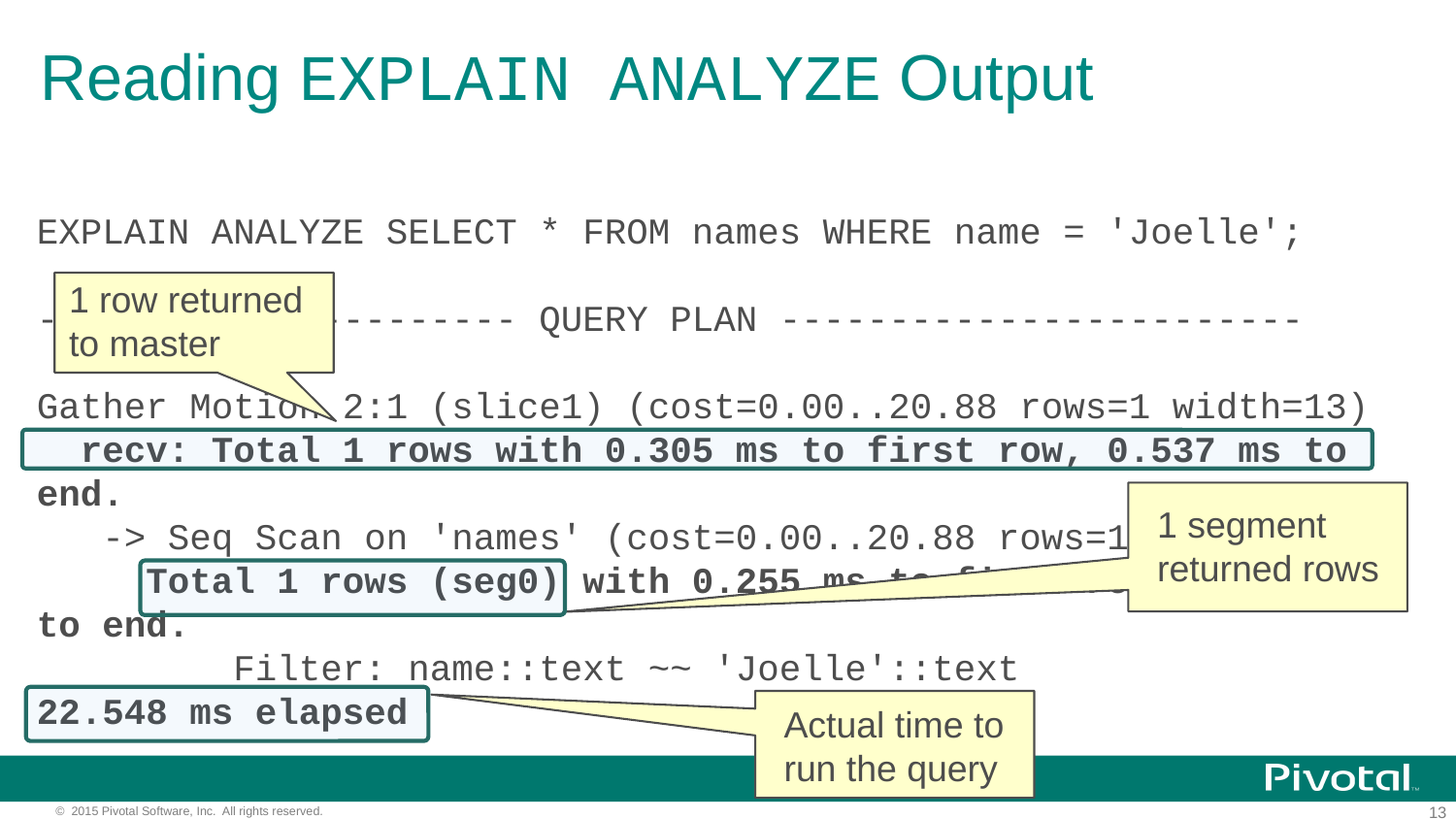

# Reading EXPLAIN ANALYZE Output
EXPLAIN ANALYZE SELECT * FROM names WHERE name = 'Joelle';

---------------------- QUERY PLAN ------------------------

Gather Motion 2:1 (slice1) (cost=0.00..20.88 rows=1 width=13)
  recv: Total 1 rows with 0.305 ms to first row, 0.537 ms to end.
   -> Seq Scan on 'names' (cost=0.00..20.88 rows=1 width=13)
     Total 1 rows (seg0) with 0.255 ms to first row, 0.486 ms to end.
         Filter: name::text ~~ 'Joelle'::text
22.548 ms elapsed
1 row returned
to master

1 segment
returned rows

Actual time to
run the query